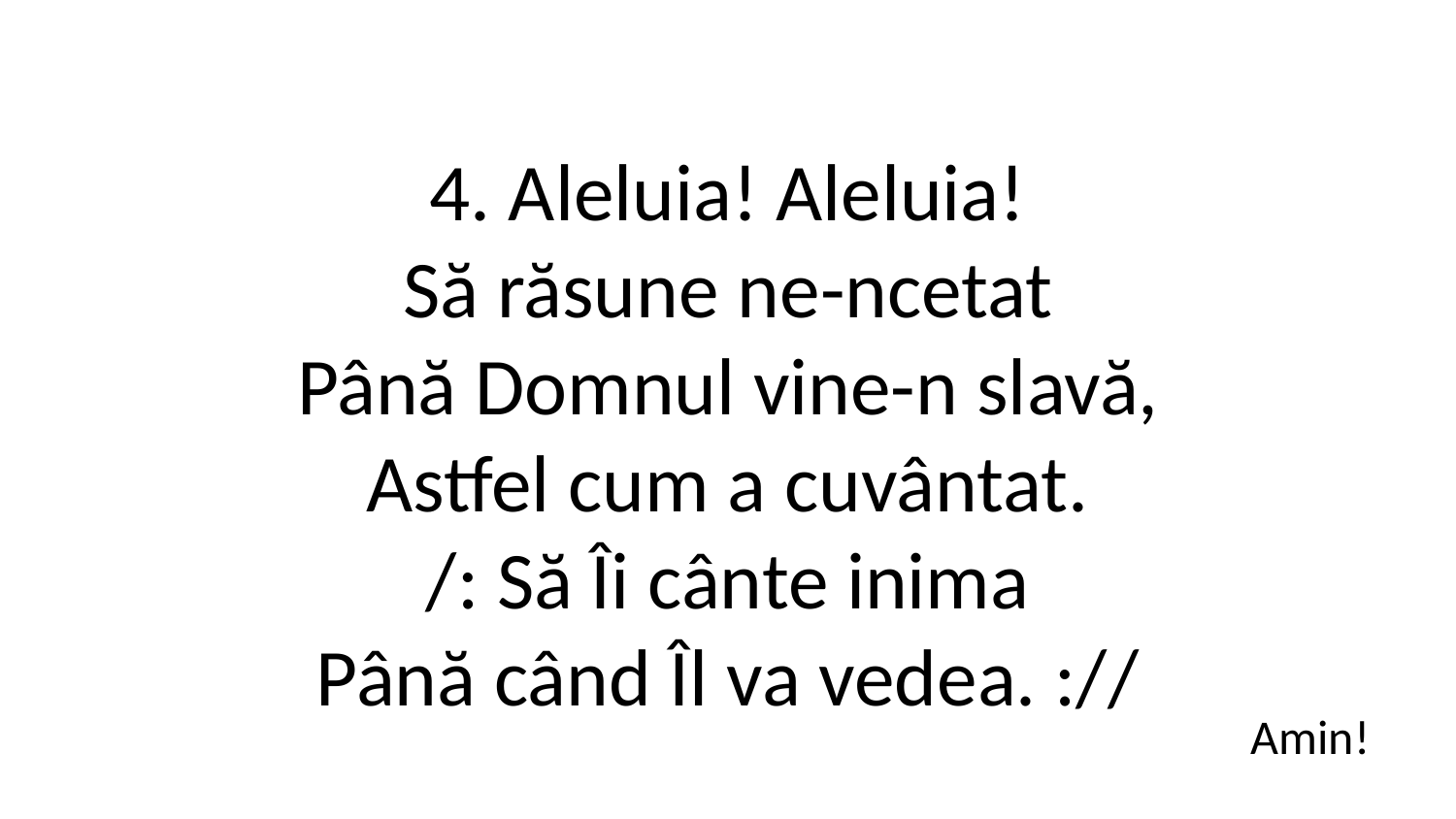

4. Aleluia! Aleluia!
Să răsune ne­-ncetat
Până Domnul vine-­n slavă,
Astfel cum a cuvântat.
/: Să Îi cânte inima
Până când Îl va vedea. ://

Amin!